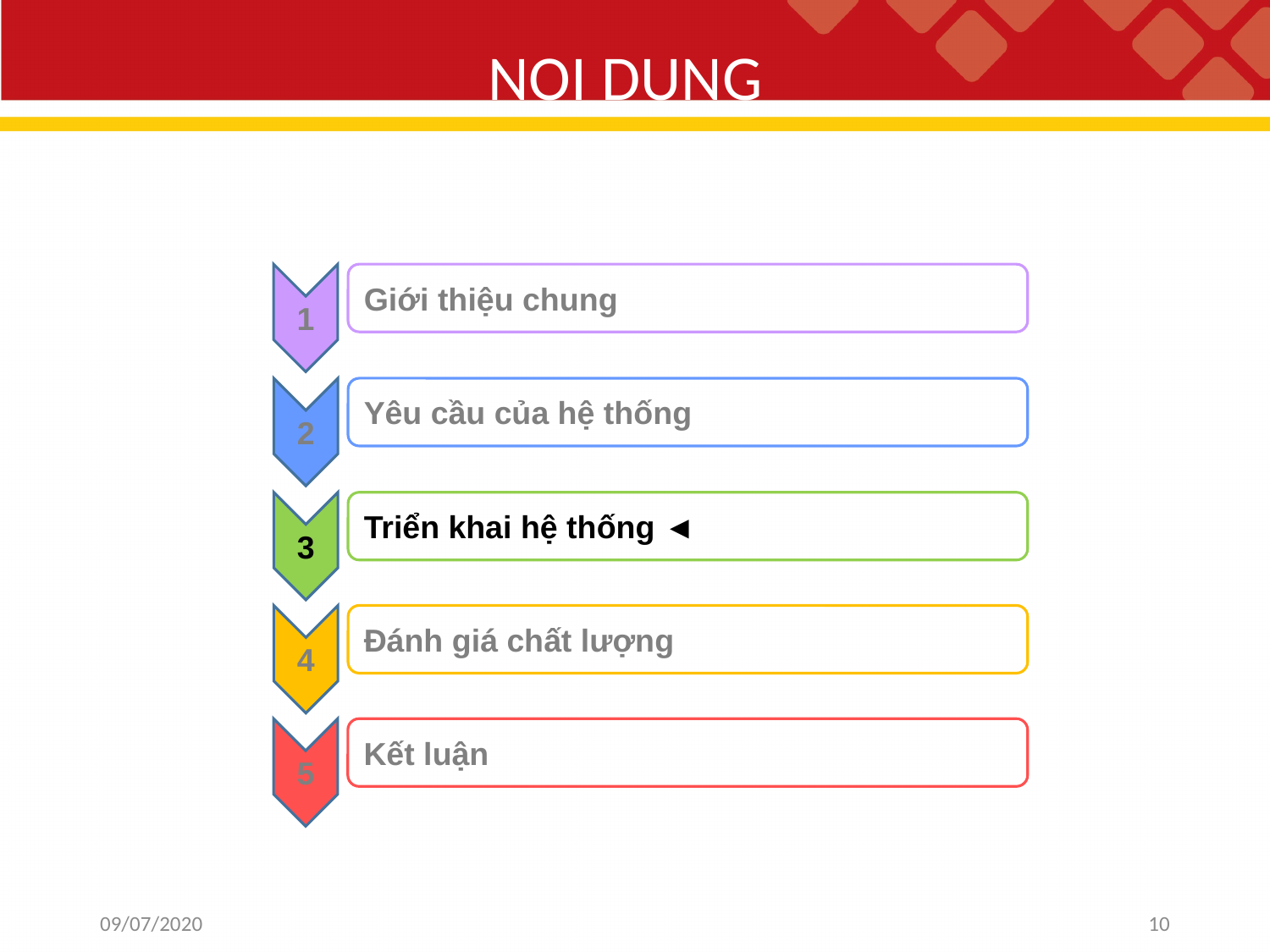

# NỘI DUNG
Giới thiệu chung
1
Yêu cầu của hệ thống
2
Triển khai hệ thống ◄
3
Đánh giá chất lượng
4
Kết luận
5
09/07/2020
10